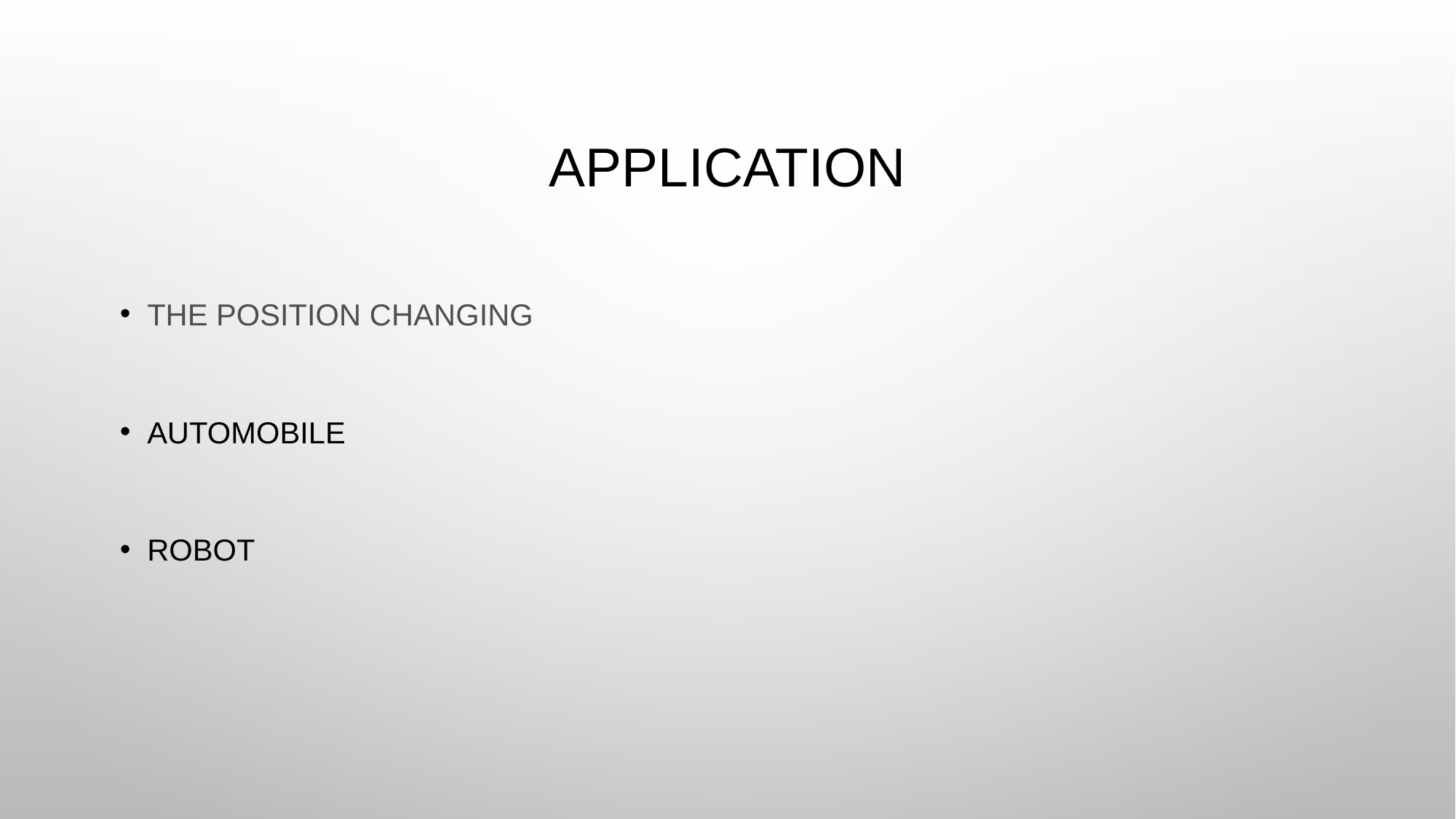

# application
The position changing

Automobile

robot